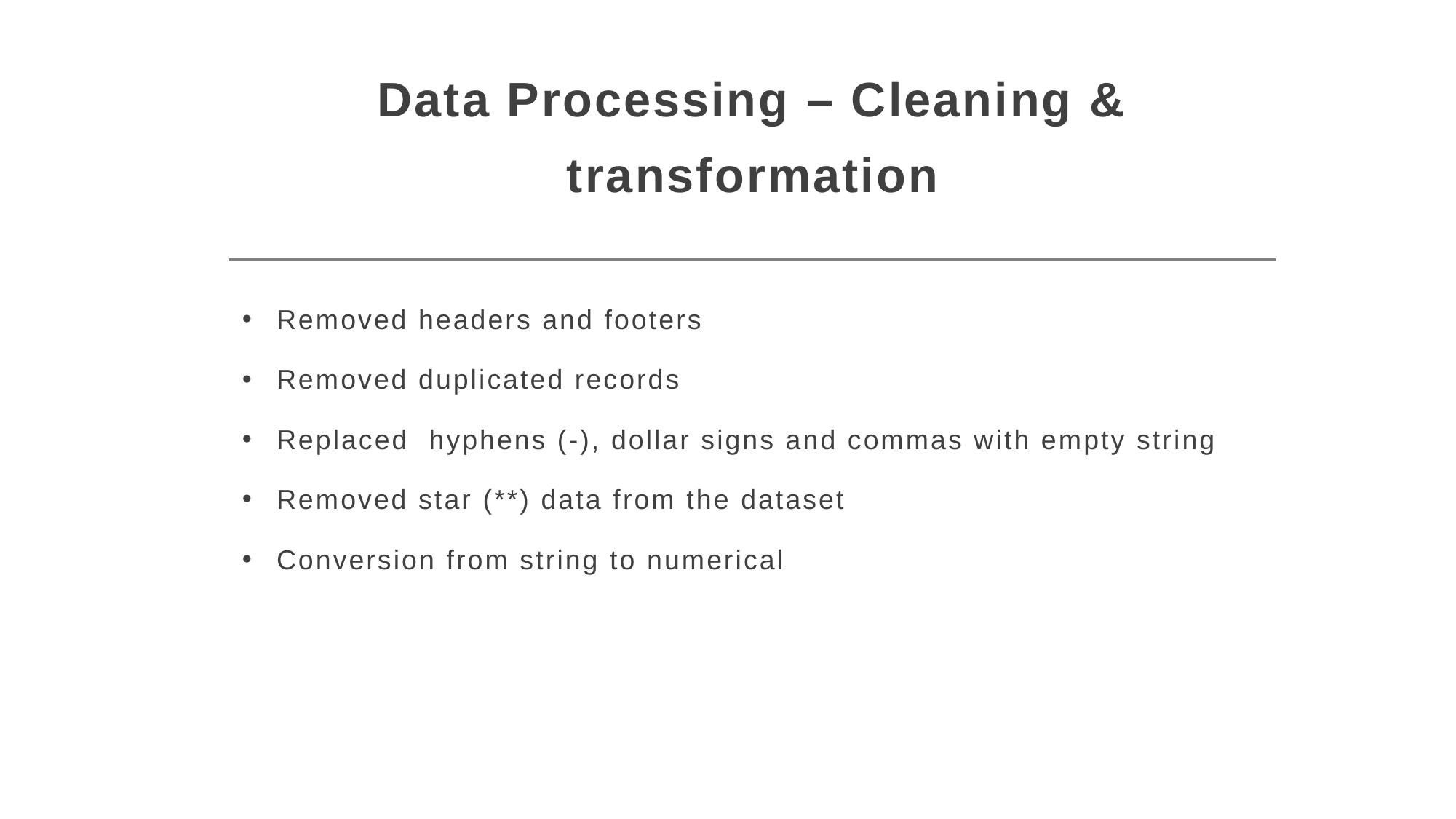

# Data Processing – Cleaning & transformation
Removed headers and footers
Removed duplicated records
Replaced  hyphens (-), dollar signs and commas with empty string
Removed star (**) data from the dataset
Conversion from string to numerical